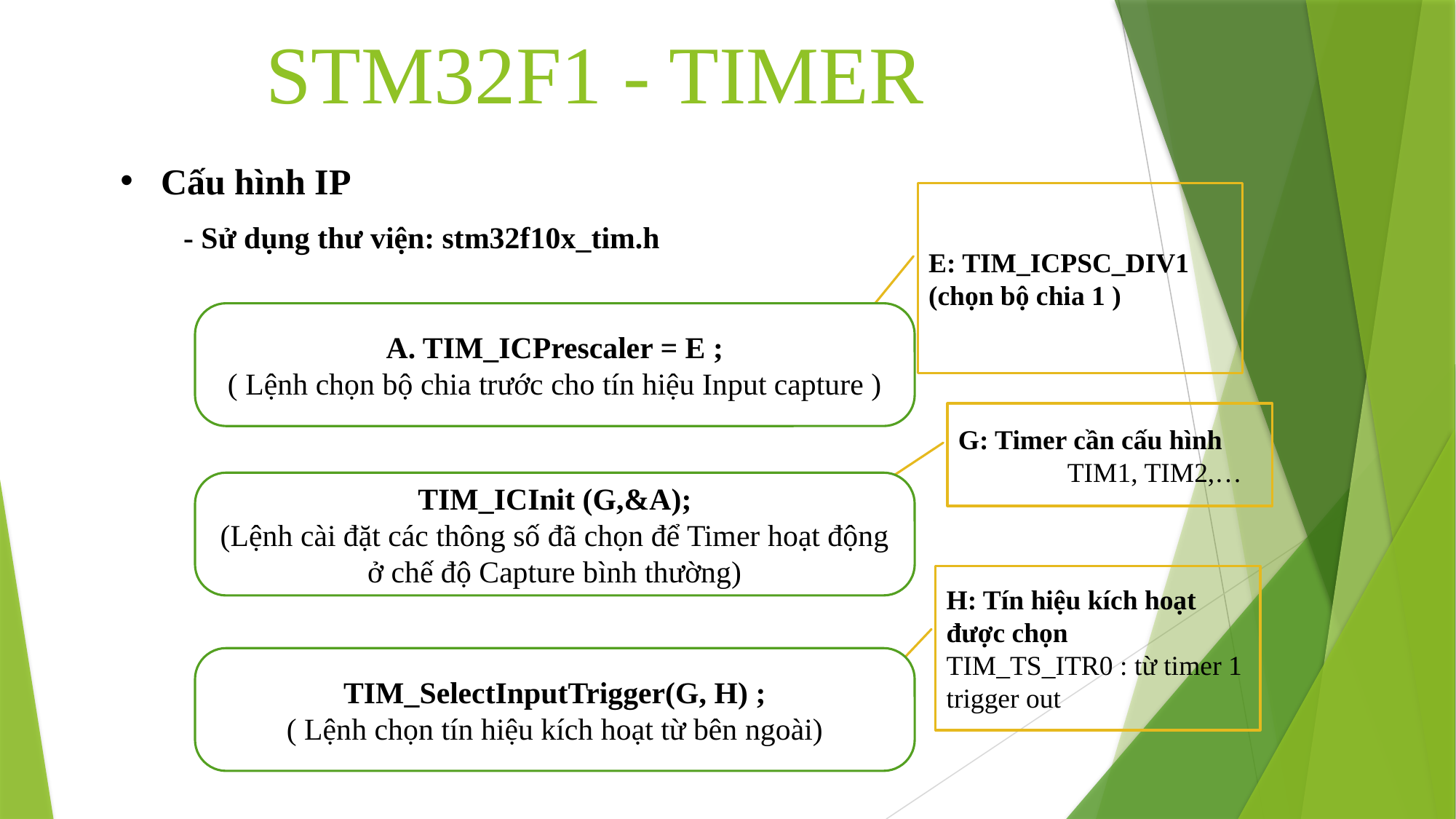

STM32F1 - TIMER
Cấu hình IP
E: TIM_ICPSC_DIV1
(chọn bộ chia 1 )
- Sử dụng thư viện: stm32f10x_tim.h
A. TIM_ICPrescaler = E ;
( Lệnh chọn bộ chia trước cho tín hiệu Input capture )
G: Timer cần cấu hình
	TIM1, TIM2,…
TIM_ICInit (G,&A);
(Lệnh cài đặt các thông số đã chọn để Timer hoạt động ở chế độ Capture bình thường)
H: Tín hiệu kích hoạt được chọn
TIM_TS_ITR0 : từ timer 1 trigger out
TIM_SelectInputTrigger(G, H) ;
( Lệnh chọn tín hiệu kích hoạt từ bên ngoài)